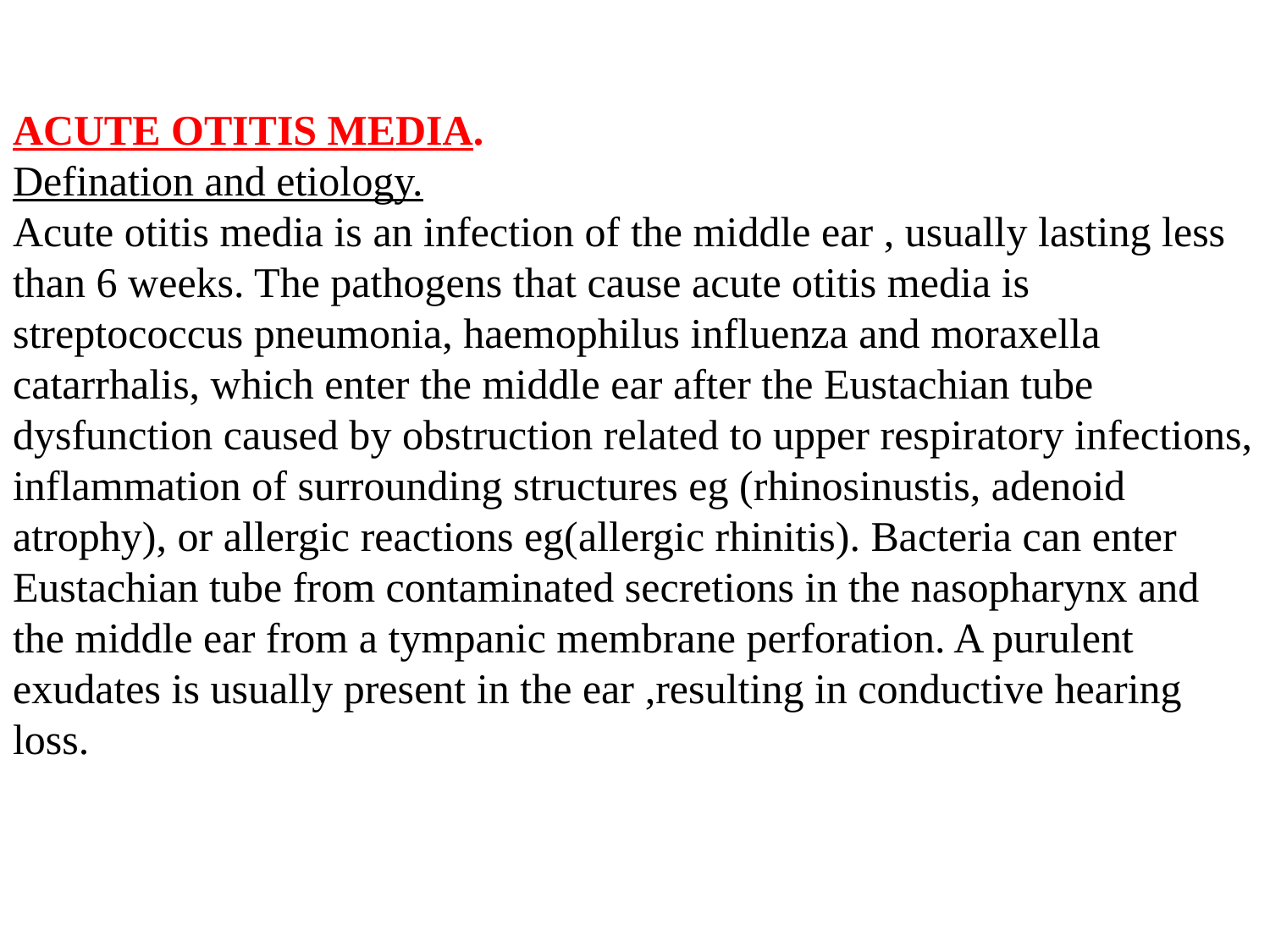

ACUTE OTITIS MEDIA.
Defination and etiology.
Acute otitis media is an infection of the middle ear , usually lasting less than 6 weeks. The pathogens that cause acute otitis media is streptococcus pneumonia, haemophilus influenza and moraxella catarrhalis, which enter the middle ear after the Eustachian tube dysfunction caused by obstruction related to upper respiratory infections, inflammation of surrounding structures eg (rhinosinustis, adenoid atrophy), or allergic reactions eg(allergic rhinitis). Bacteria can enter Eustachian tube from contaminated secretions in the nasopharynx and the middle ear from a tympanic membrane perforation. A purulent exudates is usually present in the ear ,resulting in conductive hearing loss.